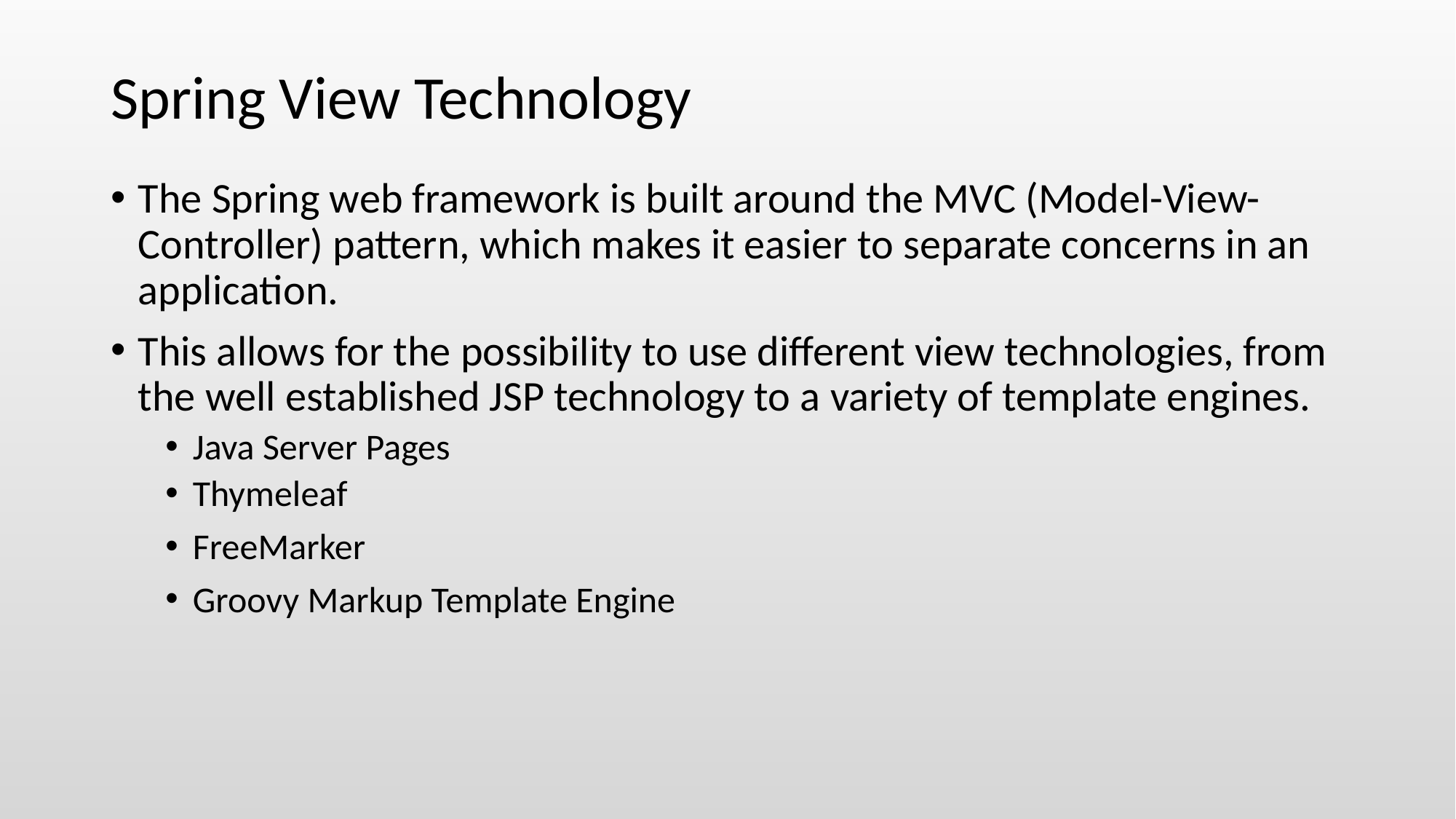

# Spring View Technology
The Spring web framework is built around the MVC (Model-View-Controller) pattern, which makes it easier to separate concerns in an application.
This allows for the possibility to use different view technologies, from the well established JSP technology to a variety of template engines.
Java Server Pages
Thymeleaf
FreeMarker
Groovy Markup Template Engine